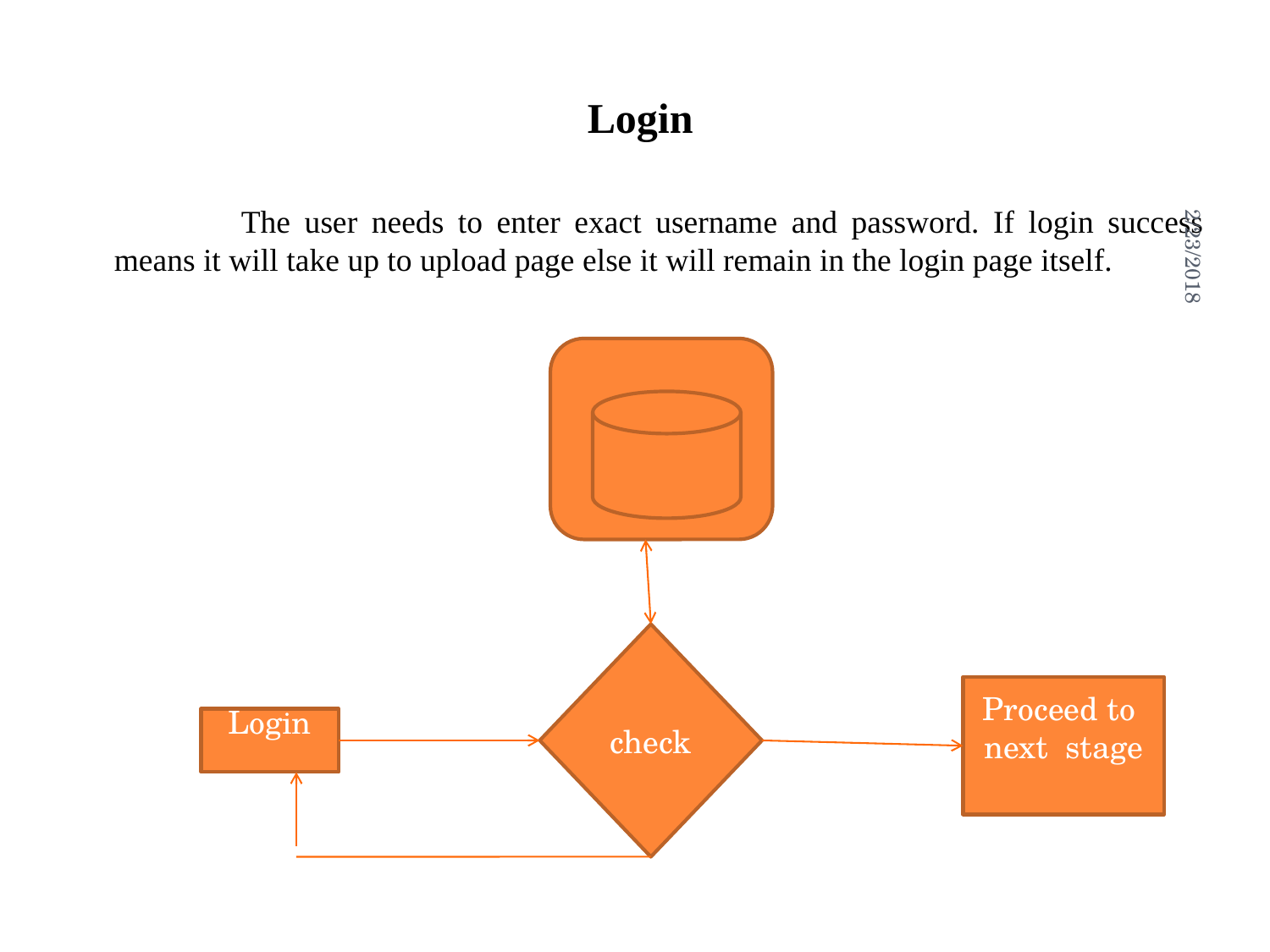

#
Login

		The user needs to enter exact username and password. If login success means it will take up to upload page else it will remain in the login page itself.

2/23/2018

check
Proceed to  next  stage

Login